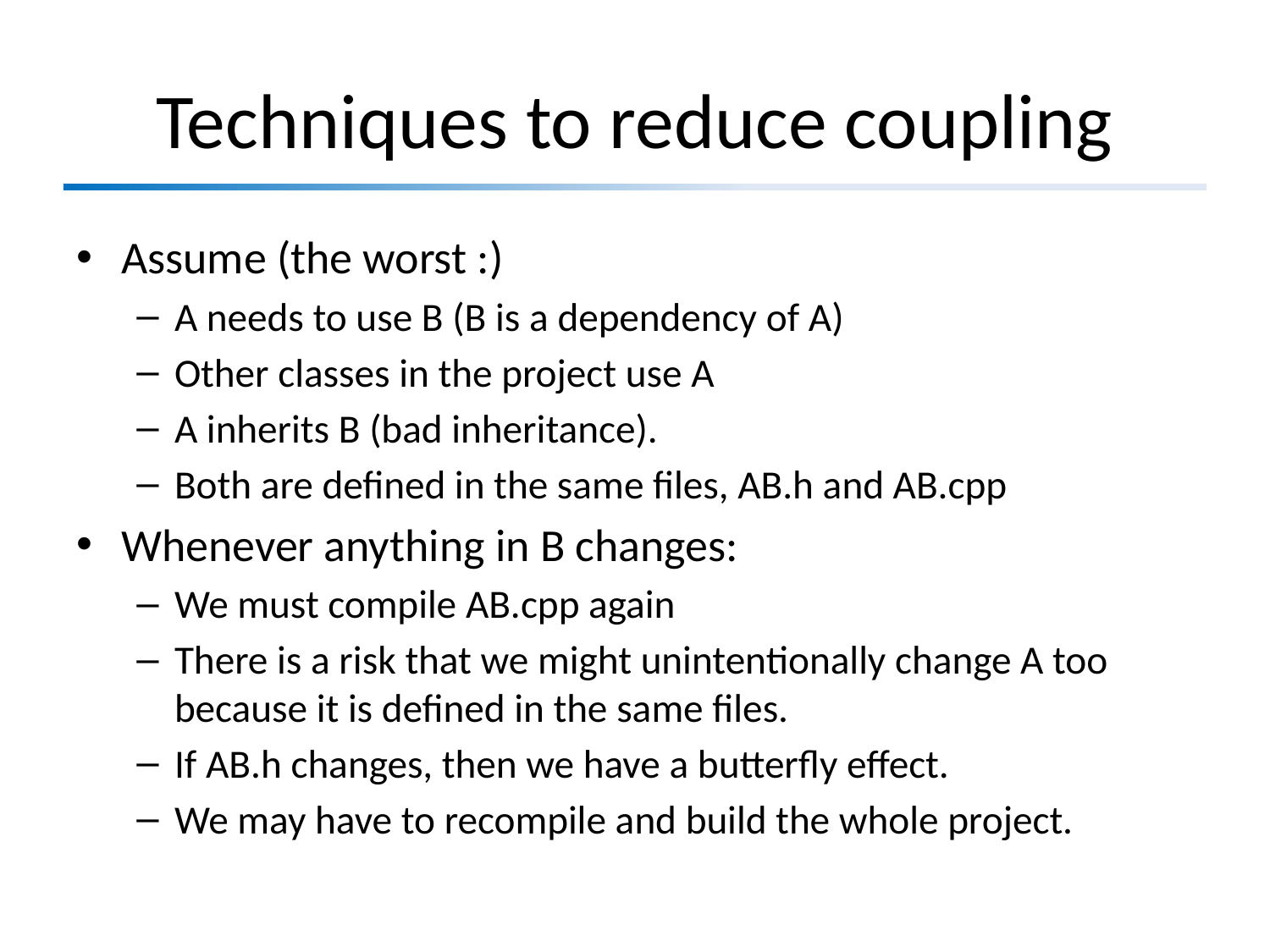

# Techniques to reduce coupling
Assume (the worst :)
A needs to use B (B is a dependency of A)
Other classes in the project use A
A inherits B (bad inheritance).
Both are defined in the same files, AB.h and AB.cpp
Whenever anything in B changes:
We must compile AB.cpp again
There is a risk that we might unintentionally change A too because it is defined in the same files.
If AB.h changes, then we have a butterfly effect.
We may have to recompile and build the whole project.